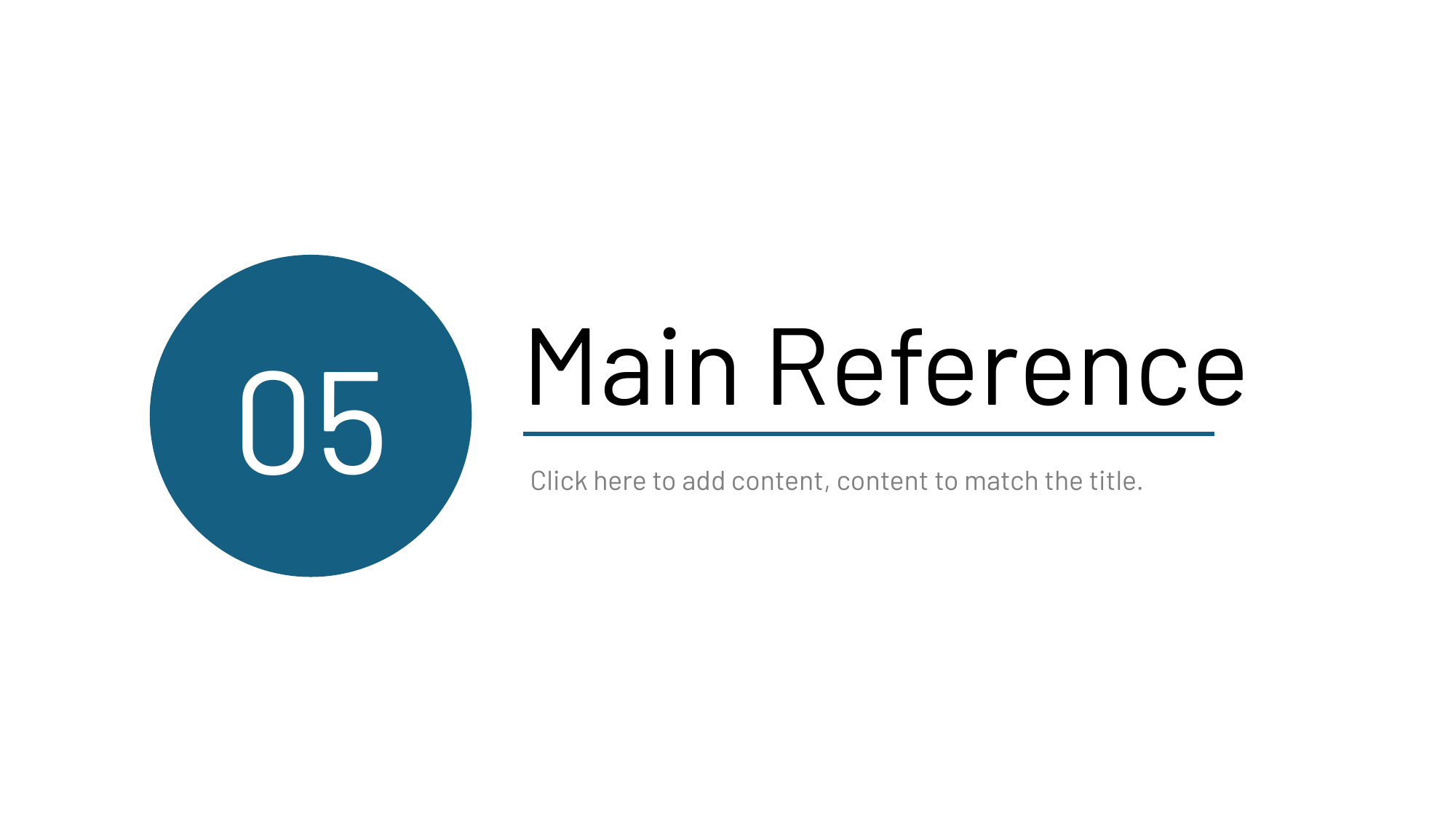

05
Main Reference
Click here to add content, content to match the title.